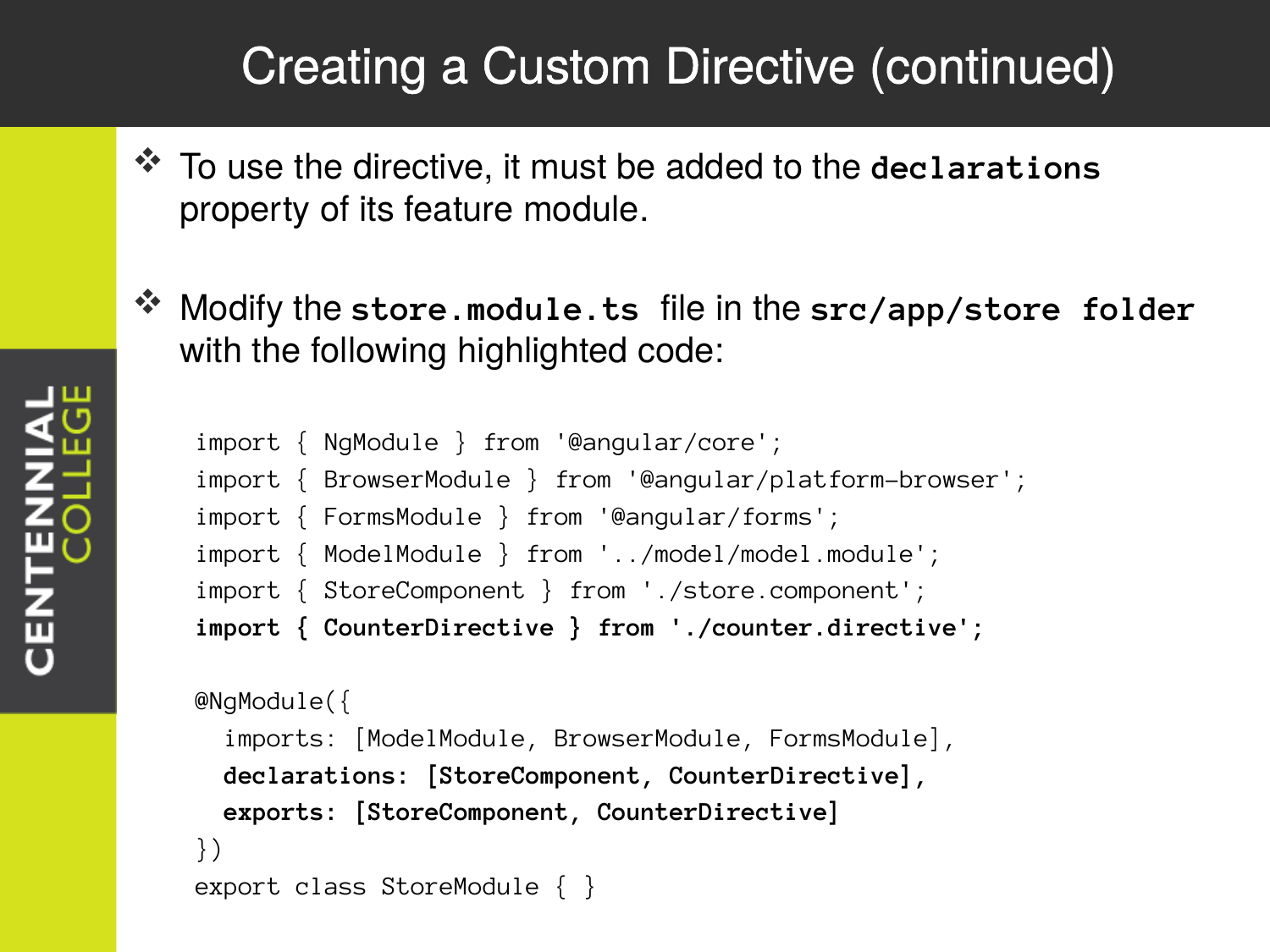

# Creating a Custom Directive (continued)
To use the directive, it must be added to the declarations property of its feature module.

Modify the store.module.ts file in the src/app/store folder with the following highlighted code:

import { NgModule } from '@angular/core';
import { BrowserModule } from '@angular/platform-browser';
import { FormsModule } from '@angular/forms';
import { ModelModule } from '../model/model.module';
import { StoreComponent } from './store.component';
import { CounterDirective } from './counter.directive';

@NgModule({
  imports: [ModelModule, BrowserModule, FormsModule],
  declarations: [StoreComponent, CounterDirective],
  exports: [StoreComponent, CounterDirective]
})
export class StoreModule { }